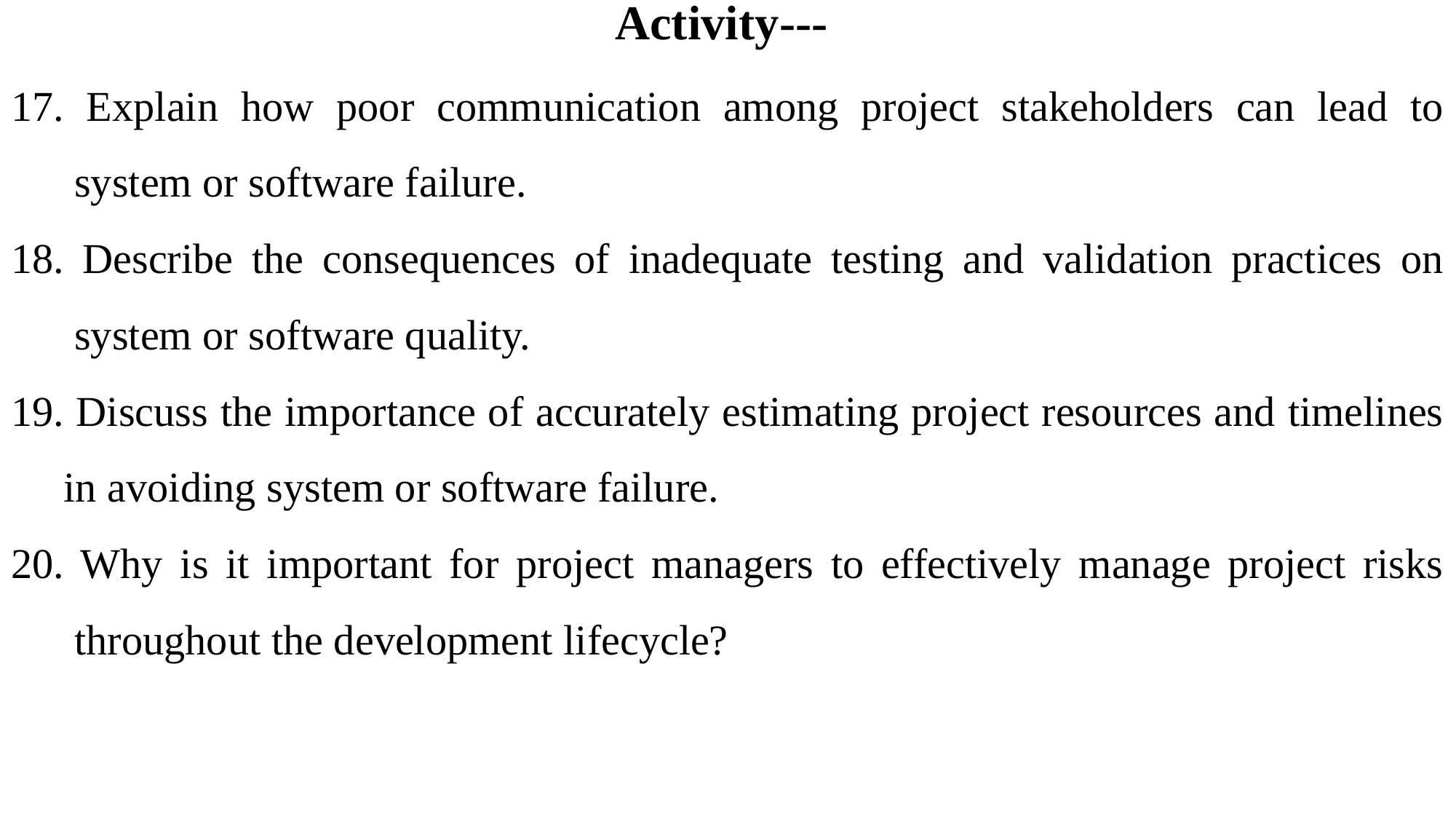

# Activity---
17. Explain how poor communication among project stakeholders can lead to system or software failure.
18. Describe the consequences of inadequate testing and validation practices on system or software quality.
19. Discuss the importance of accurately estimating project resources and timelines in avoiding system or software failure.
20. Why is it important for project managers to effectively manage project risks throughout the development lifecycle?